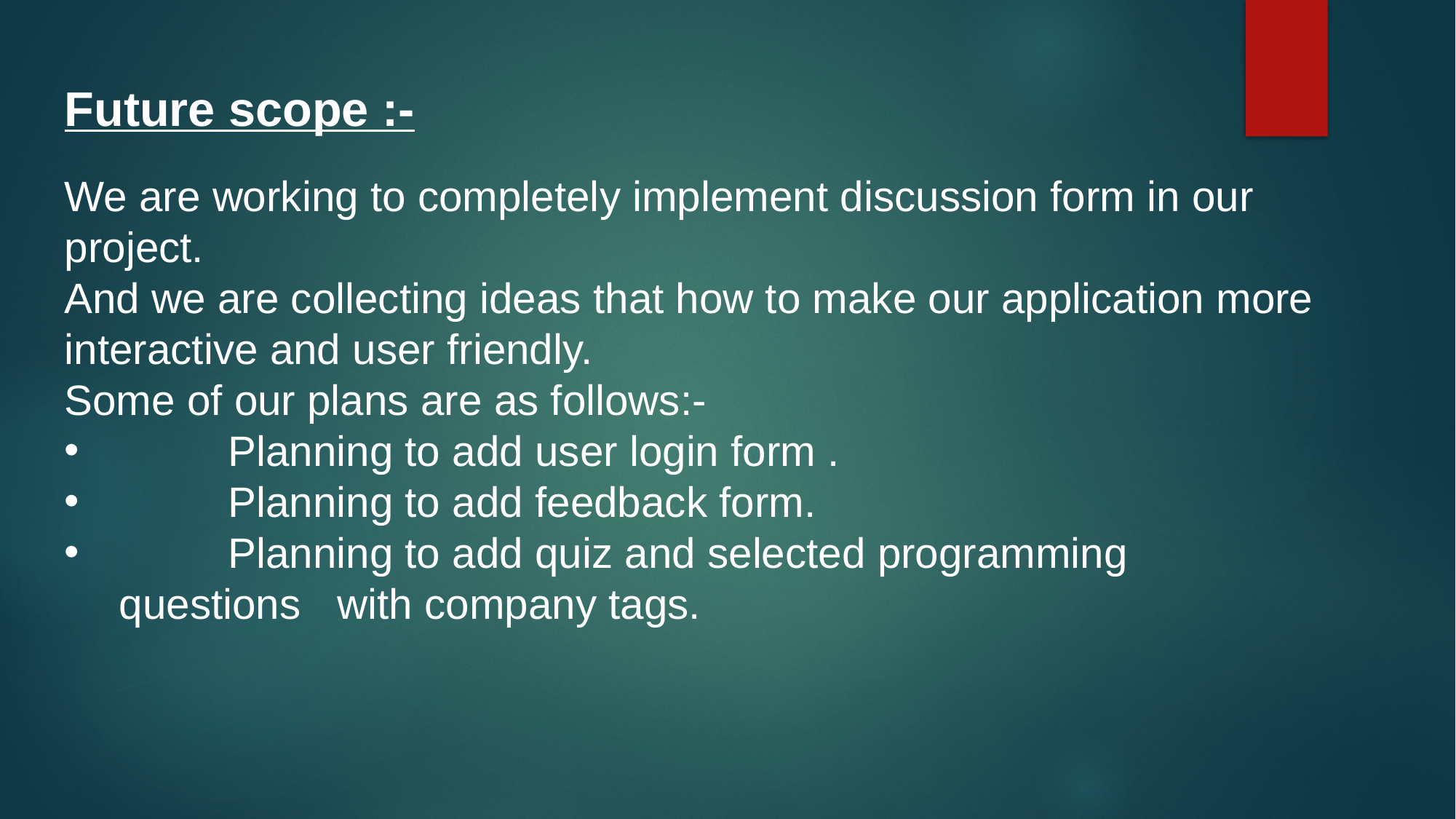

Future scope :-

We are working to completely implement discussion form in our project.
And we are collecting ideas that how to make our application more interactive and user friendly.
Some of our plans are as follows:-
	Planning to add user login form .
	Planning to add feedback form.
	Planning to add quiz and selected programming  questions 	with company tags.